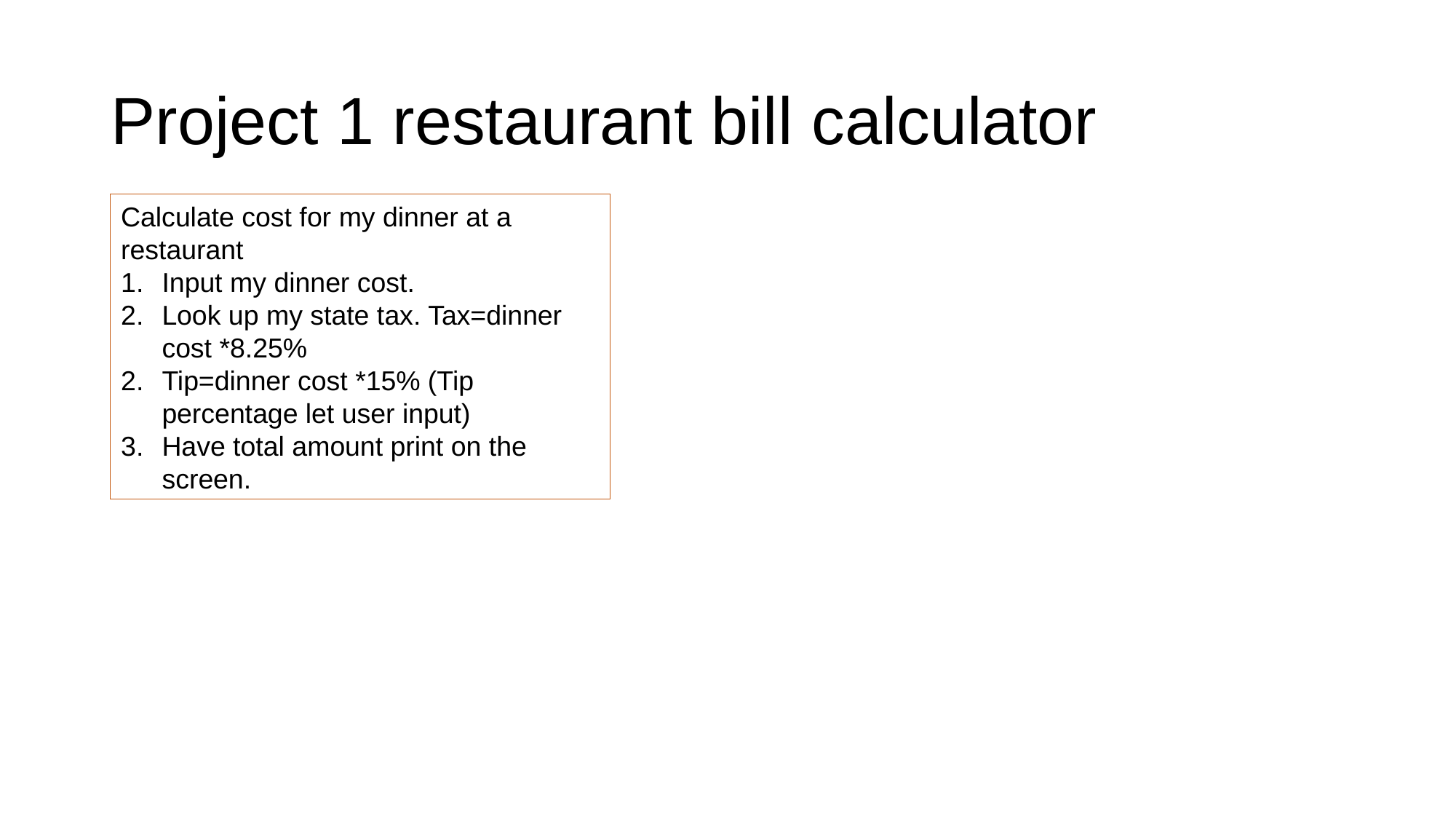

# Project 1 restaurant bill calculator
Calculate cost for my dinner at a restaurant
Input my dinner cost.
Look up my state tax. Tax=dinner cost *8.25%
Tip=dinner cost *15% (Tip percentage let user input)
Have total amount print on the screen.